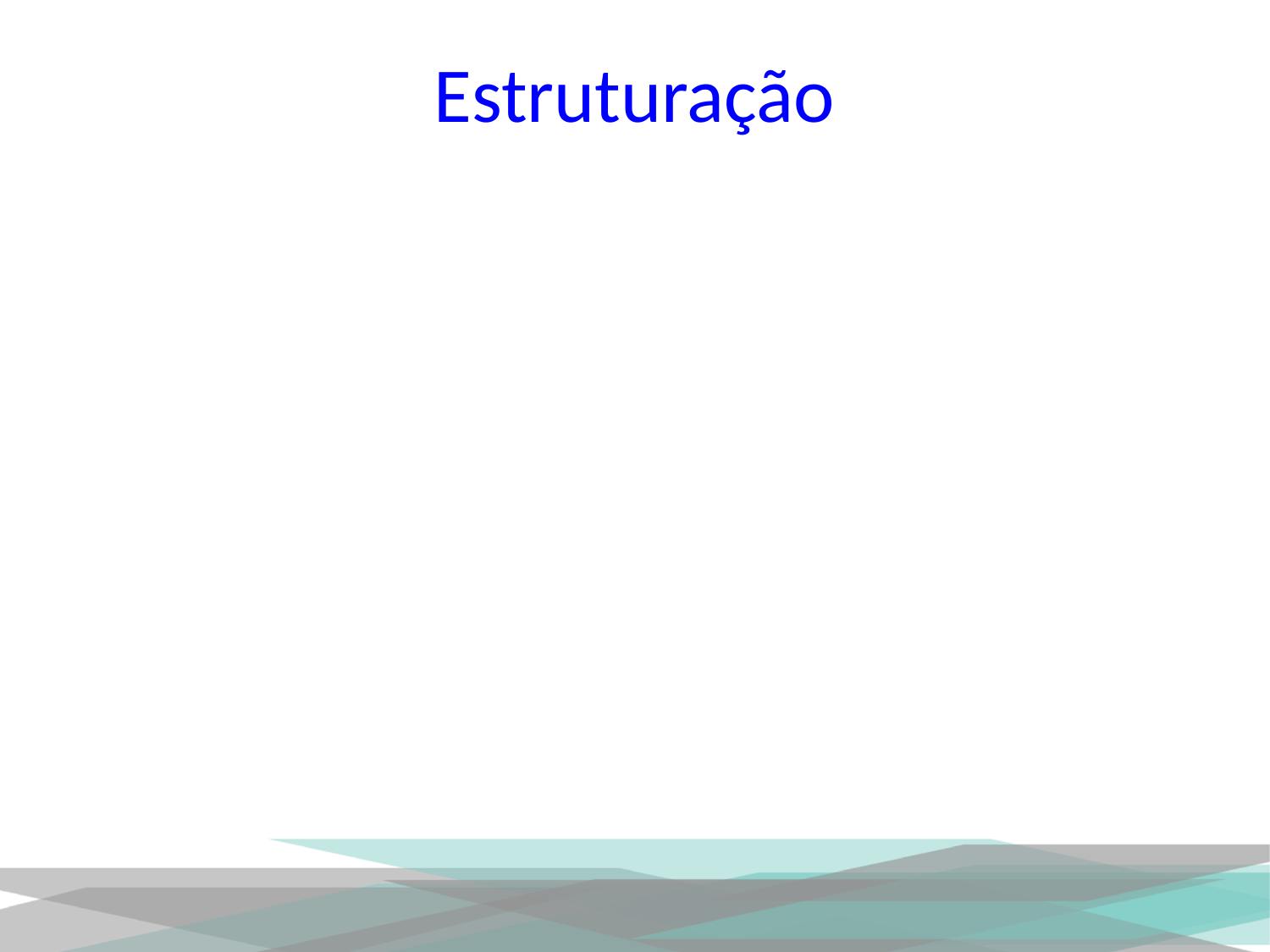

# Estruturação
	4. Solucionar o problema e registrar ações de correção;
	- uma vez recebido o problema na área responsável pela solução, a mesma deve proceder a correção e registrar em banco de dados, todas as ações realizadas para aquele problema relatado.